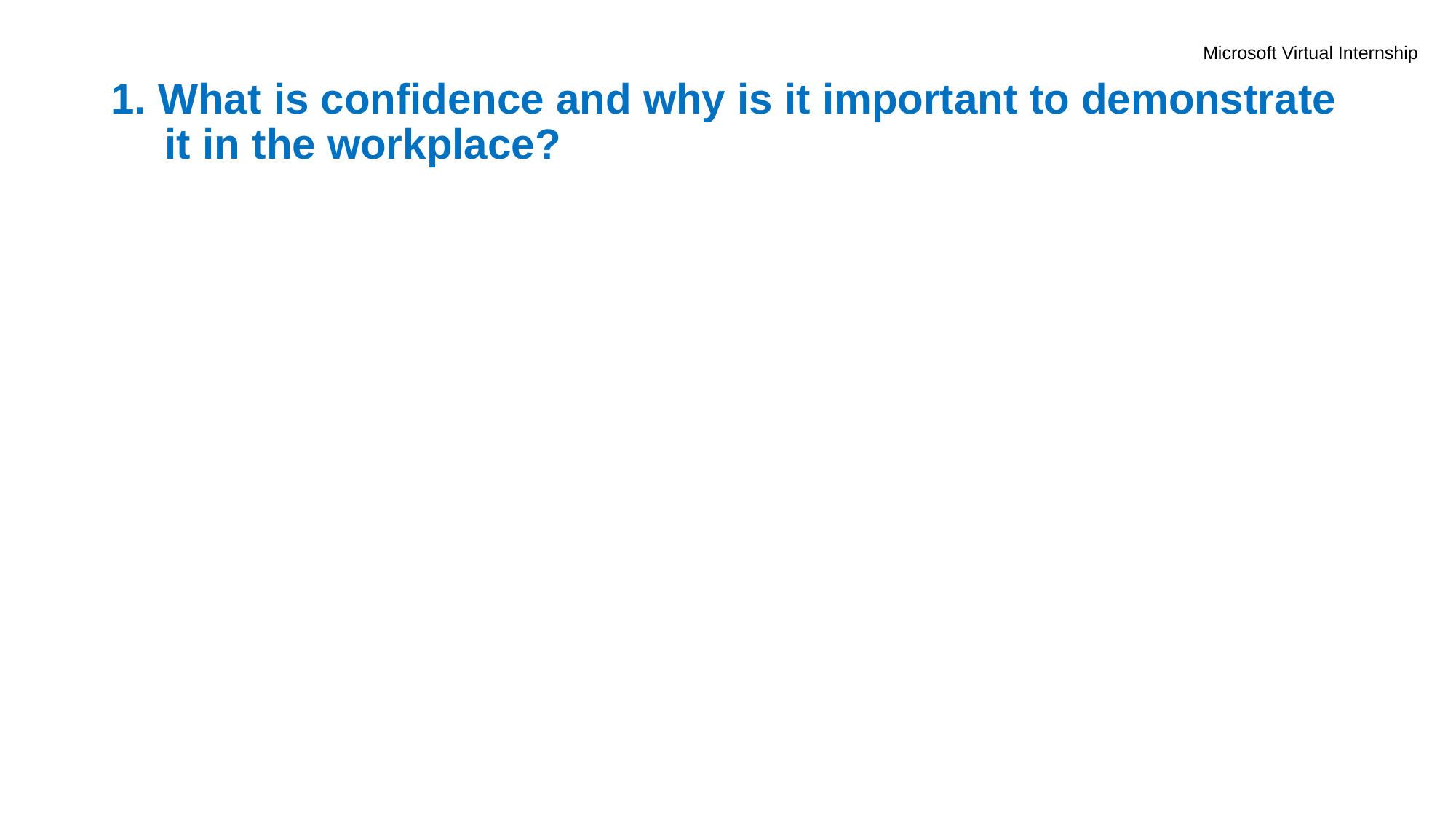

Microsoft Virtual Internship
# 1. What is confidence and why is it important to demonstrate it in the workplace?